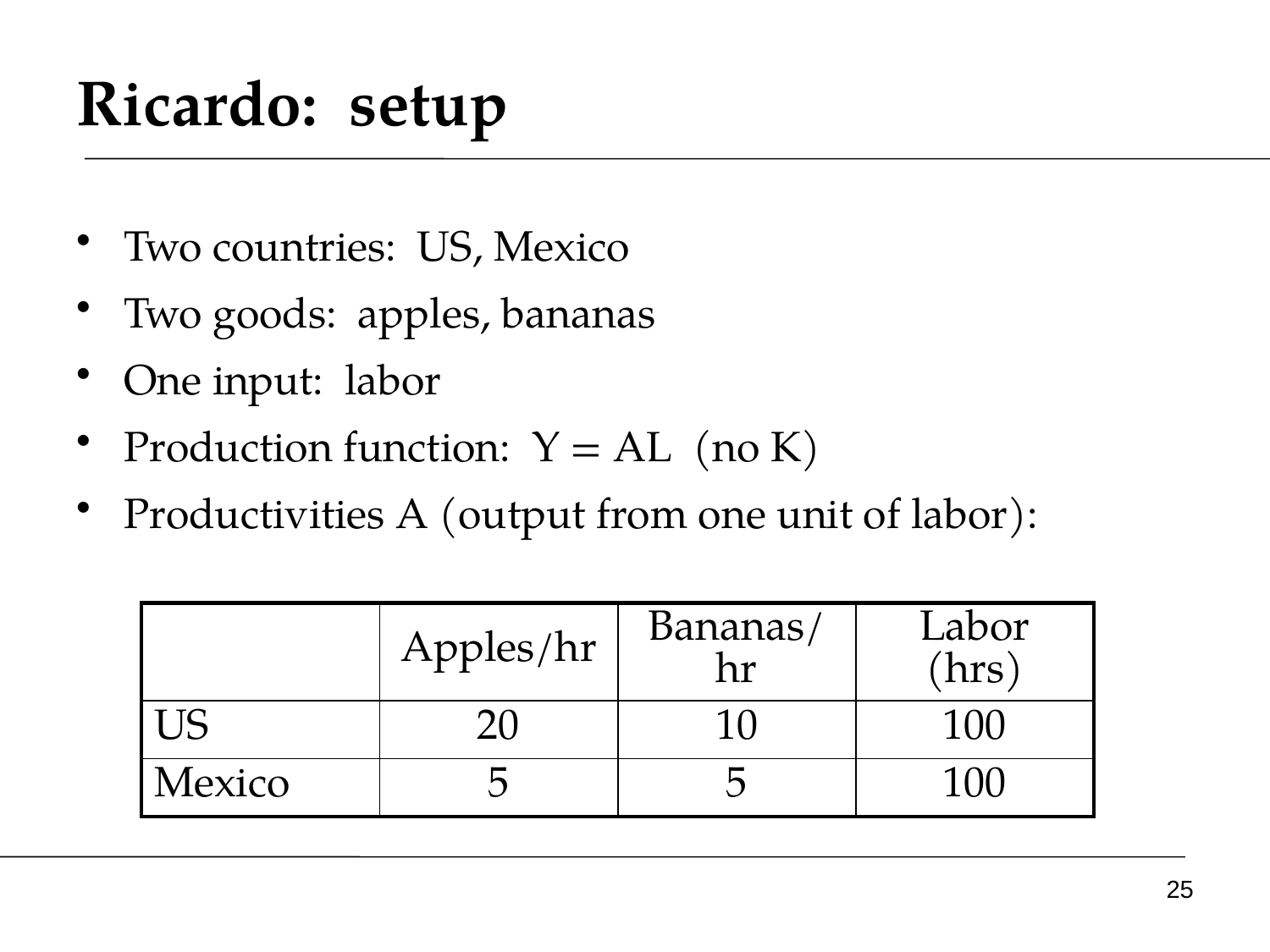

# Ricardo:  setup
Two countries:  US, Mexico
Two goods:  apples, bananas
One input:  labor
Production function:  Y = AL  (no K)
Productivities A (output from one unit of labor):
|  | Apples/hr | Bananas/hr | Labor (hrs) |
| --- | --- | --- | --- |
| US | 20 | 10 | 100 |
| Mexico | 5 | 5 | 100 |
25